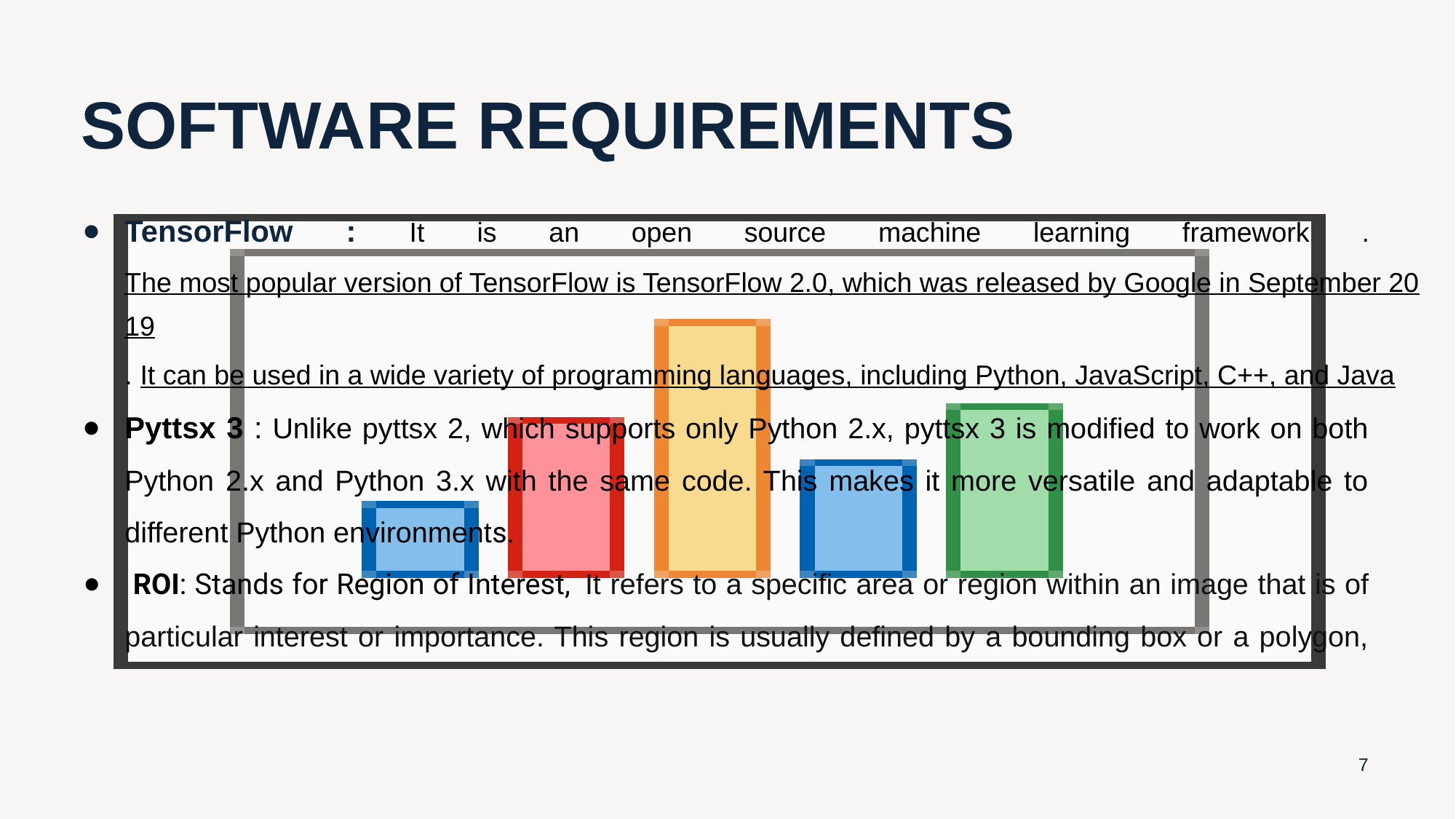

# SOFTWARE REQUIREMENTS
TensorFlow : It is an open source machine learning framework . The most popular version of TensorFlow is TensorFlow 2.0, which was released by Google in September 2019. It can be used in a wide variety of programming languages, including Python, JavaScript, C++, and Java
Pyttsx 3 : Unlike pyttsx 2, which supports only Python 2.x, pyttsx 3 is modified to work on both Python 2.x and Python 3.x with the same code. This makes it more versatile and adaptable to different Python environments.
 ROI: Stands for Region of Interest,  It refers to a specific area or region within an image that is of particular interest or importance. This region is usually defined by a bounding box or a polygon, and it is used to extract features or perform further analysis on the image.
7